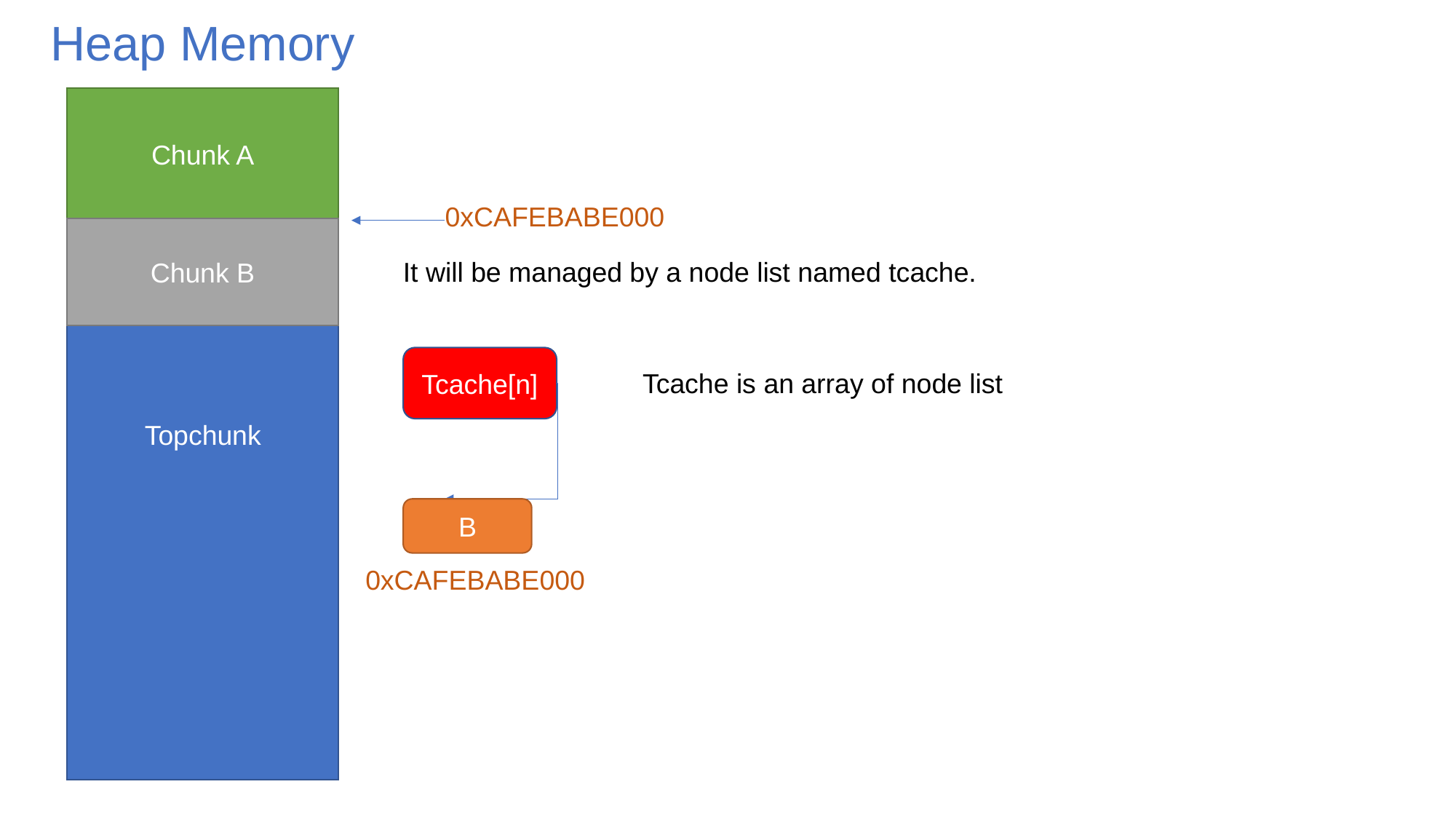

Heap Memory
Topchunk
Chunk A
0xCAFEBABE000
Chunk B
It will be managed by a node list named tcache.
Tcache[n]
Tcache is an array of node list
B
0xCAFEBABE000